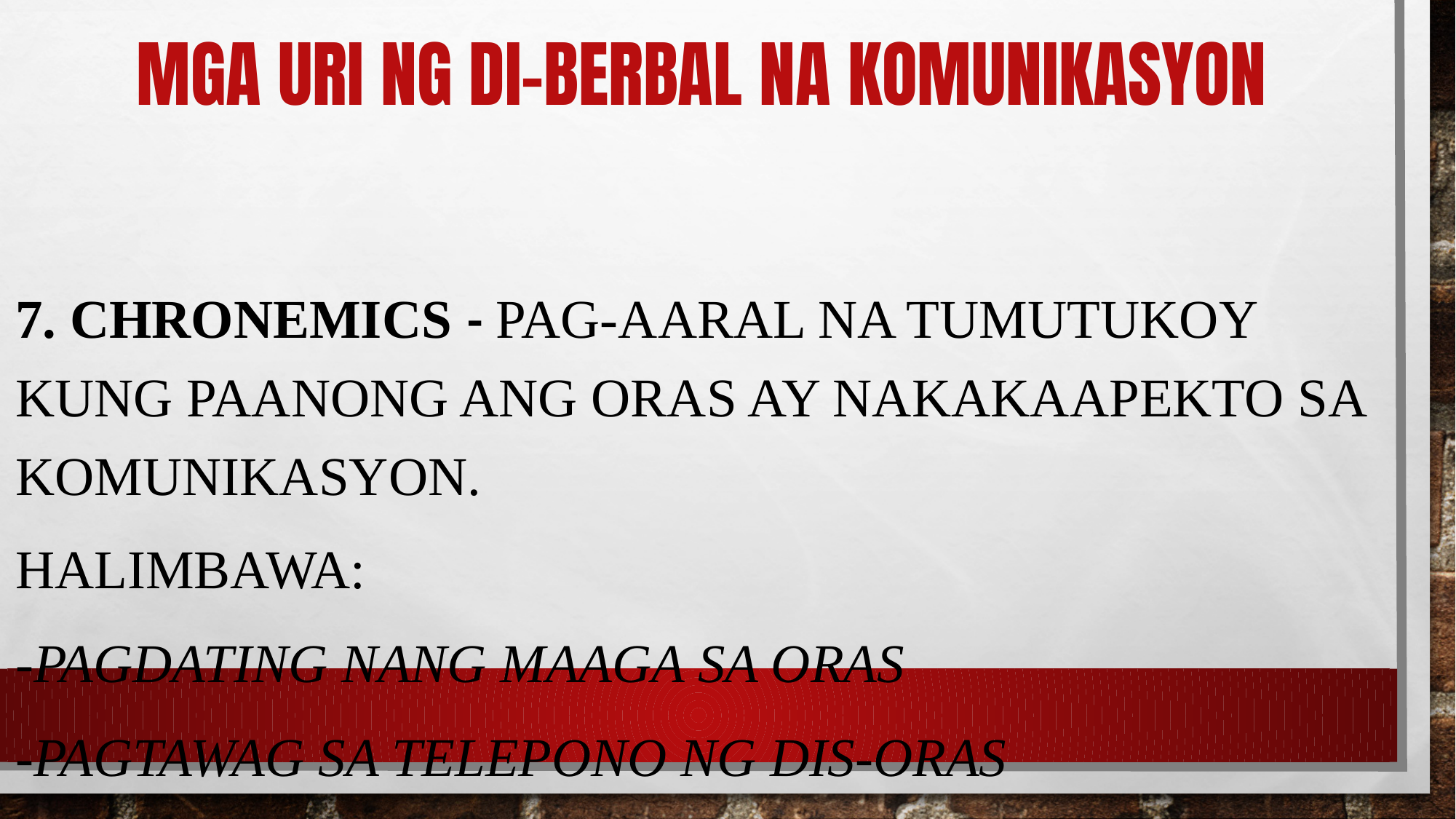

# Mga uri ng di-berbal na komunikasyon
7. Chronemics - Pag-aaral na tumutukoy kung paanong ang oras ay nakakaapekto sa komunikasyon.
Halimbawa:
-pagdating nang maaga sa oras
-pagtawag sa telepono ng dis-oras